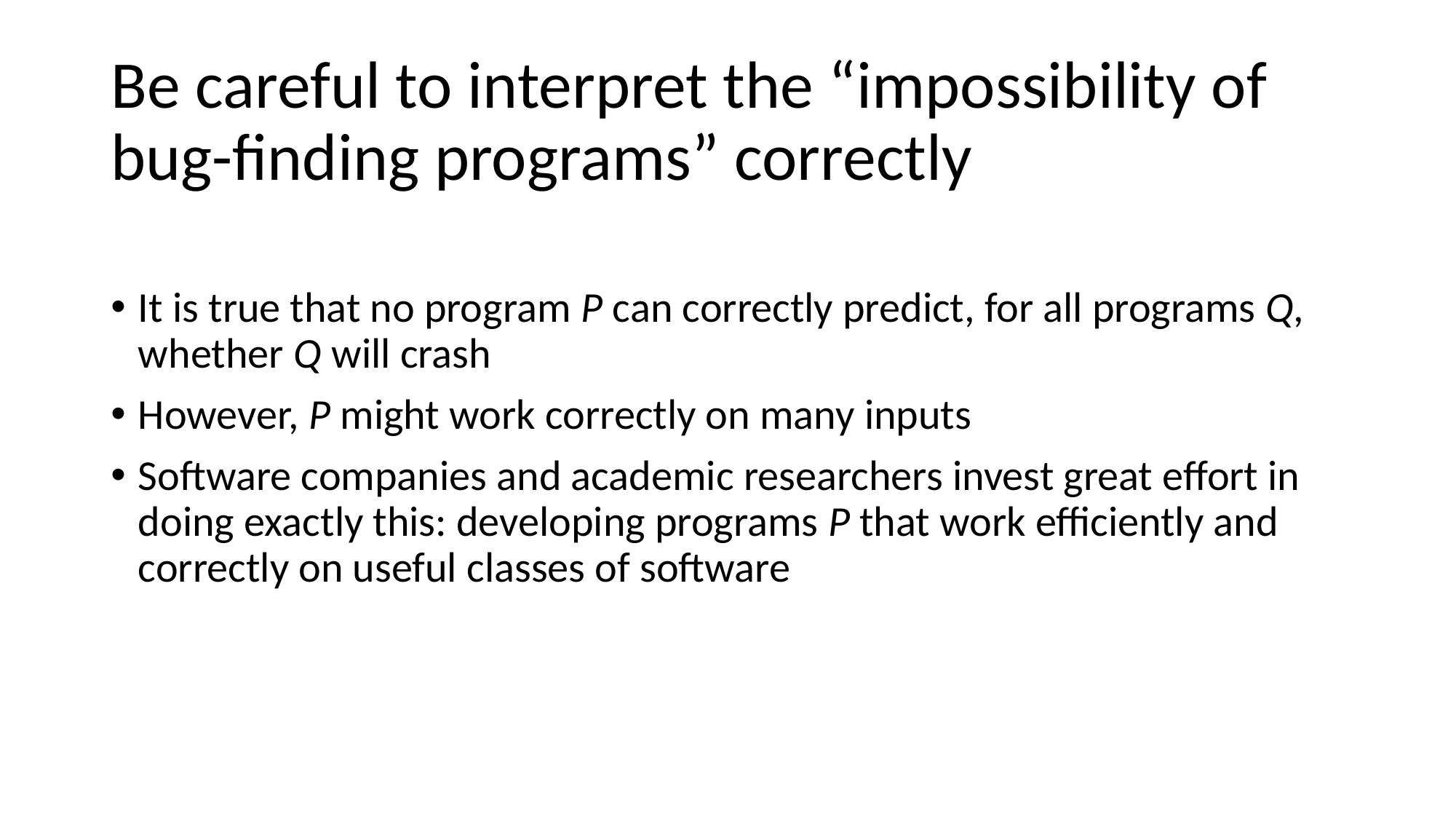

# Be careful to interpret the “impossibility of bug-finding programs” correctly
It is true that no program P can correctly predict, for all programs Q, whether Q will crash
However, P might work correctly on many inputs
Software companies and academic researchers invest great effort in doing exactly this: developing programs P that work efficiently and correctly on useful classes of software